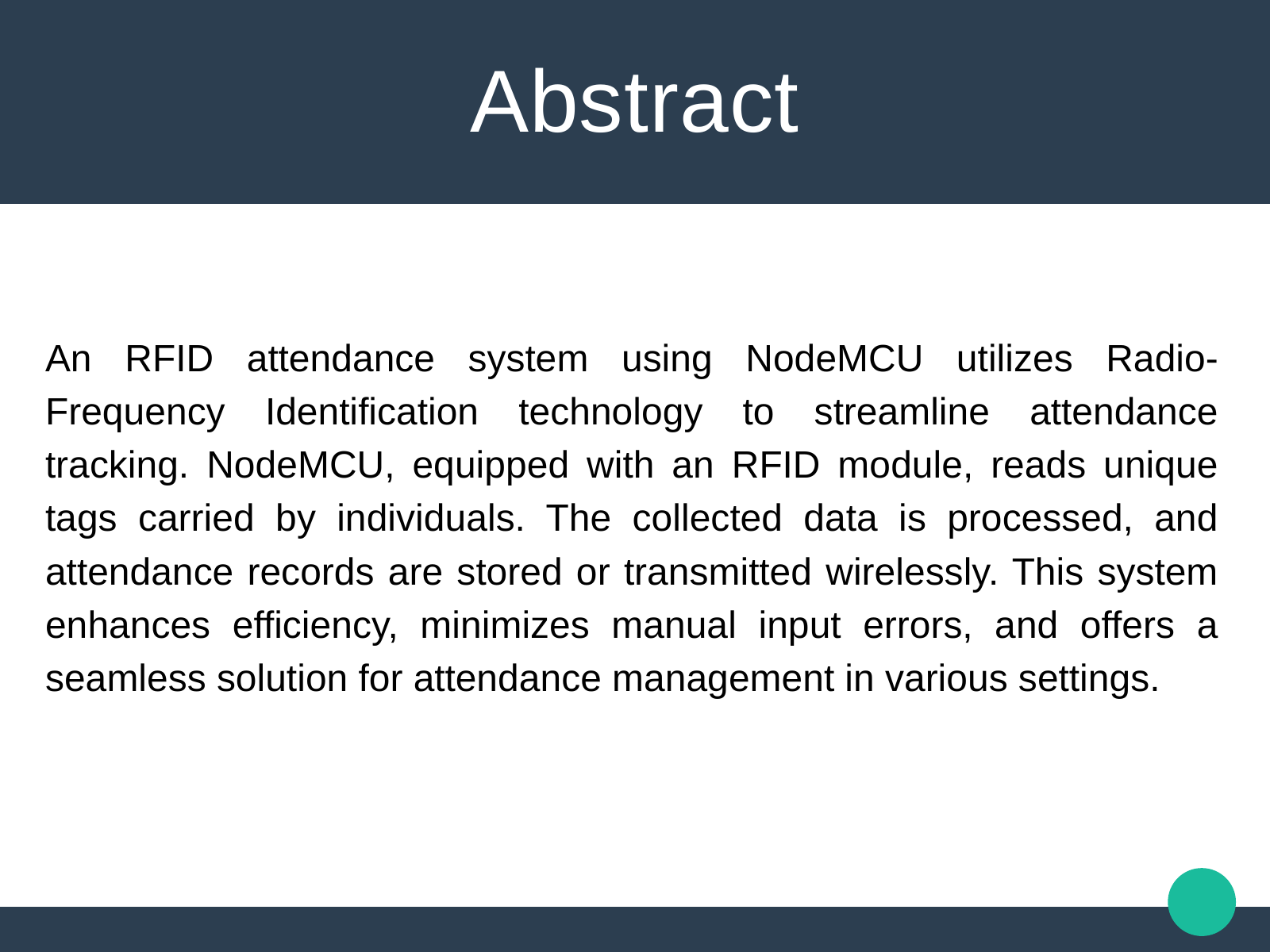

Abstract
An RFID attendance system using NodeMCU utilizes Radio-Frequency Identification technology to streamline attendance tracking. NodeMCU, equipped with an RFID module, reads unique tags carried by individuals. The collected data is processed, and attendance records are stored or transmitted wirelessly. This system enhances efficiency, minimizes manual input errors, and offers a seamless solution for attendance management in various settings.